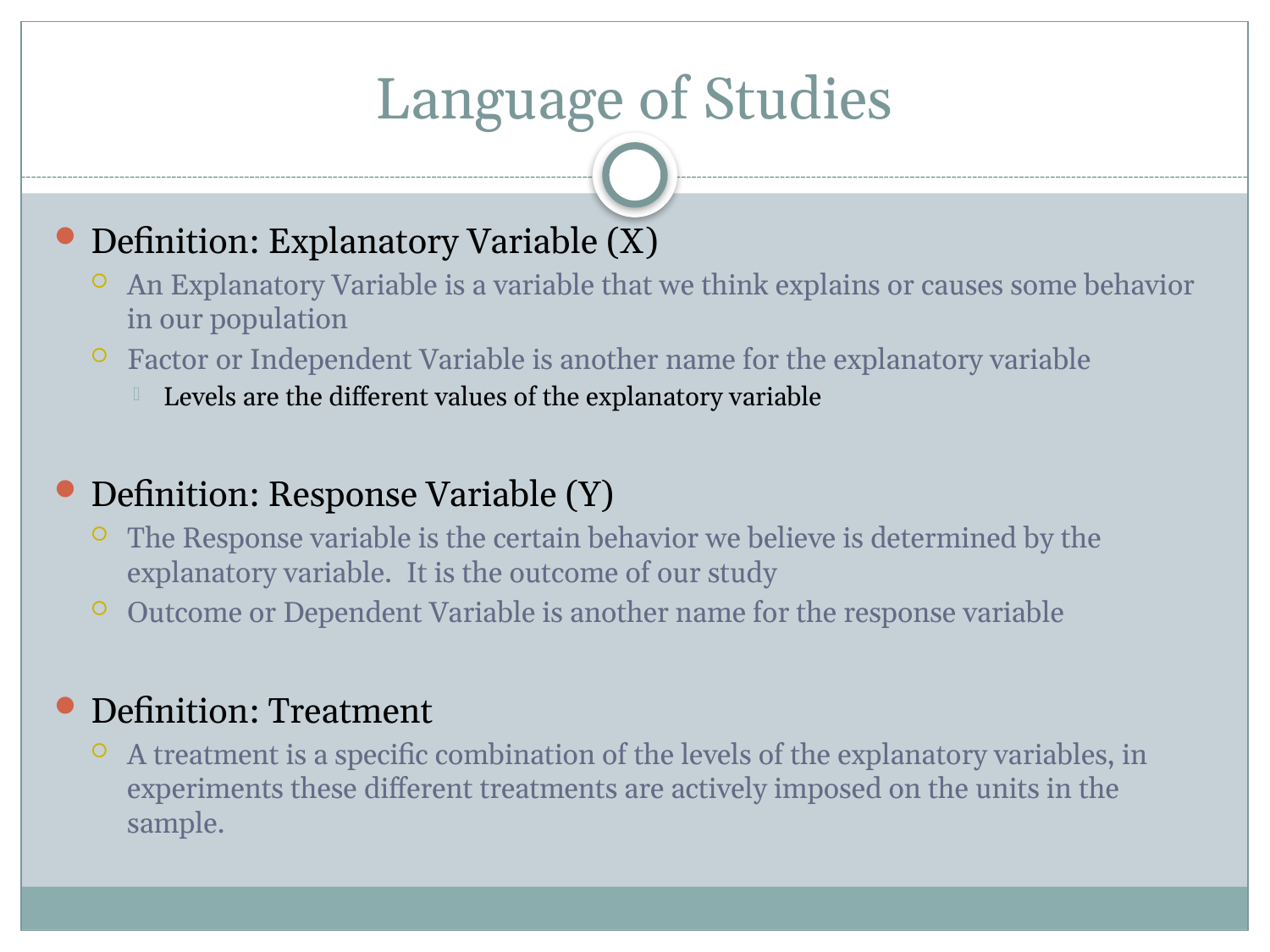

# Language of Studies
Definition: Explanatory Variable (X)
An Explanatory Variable is a variable that we think explains or causes some behavior in our population
Factor or Independent Variable is another name for the explanatory variable
Levels are the different values of the explanatory variable

Definition: Response Variable (Y)
The Response variable is the certain behavior we believe is determined by the explanatory variable.  It is the outcome of our study
Outcome or Dependent Variable is another name for the response variable

Definition: Treatment
A treatment is a specific combination of the levels of the explanatory variables, in experiments these different treatments are actively imposed on the units in the sample.